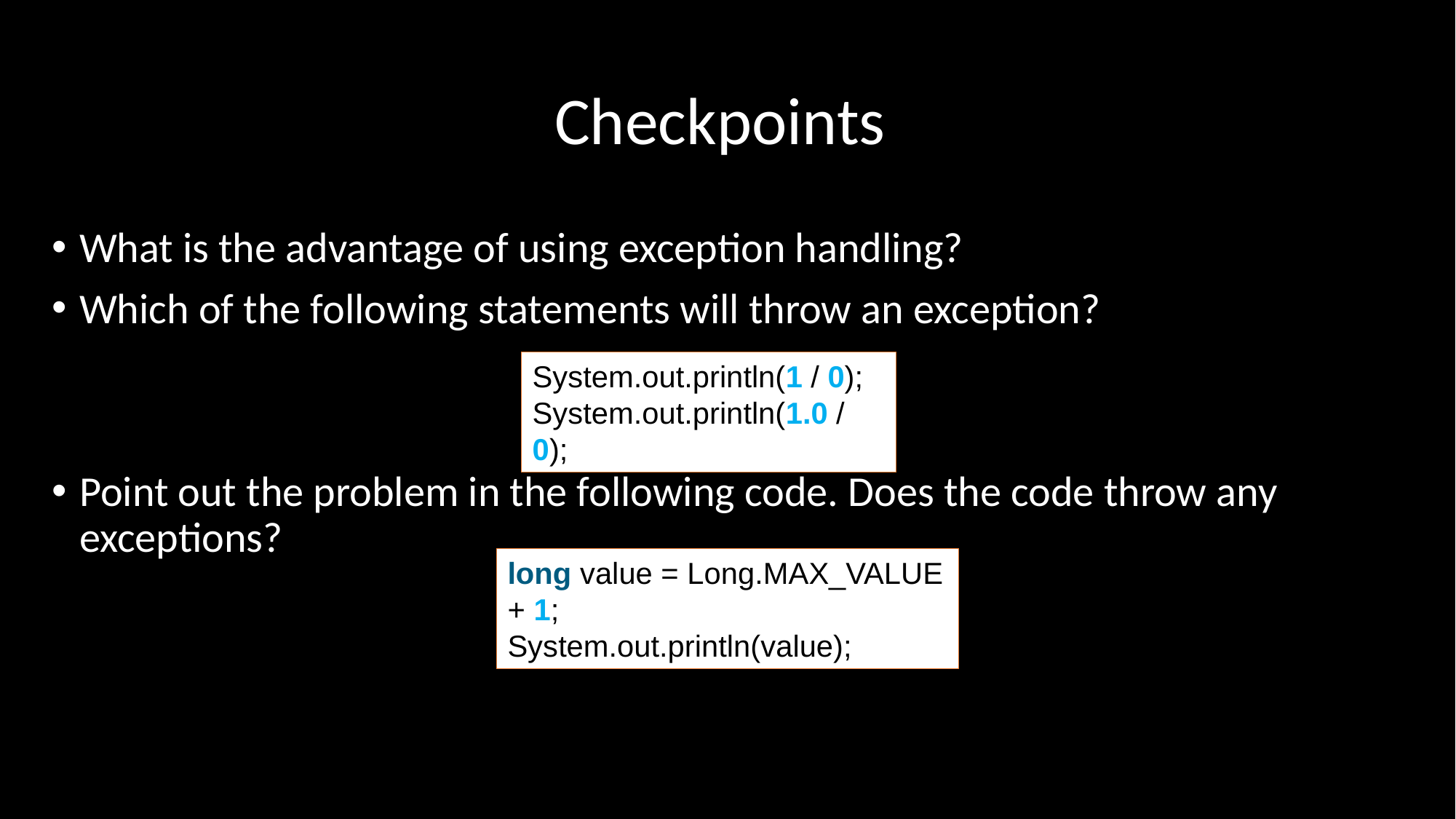

# Checkpoints
What is the advantage of using exception handling?
Which of the following statements will throw an exception?

Point out the problem in the following code. Does the code throw any exceptions?
System.out.println(1 / 0);
System.out.println(1.0 / 0);
long value = Long.MAX_VALUE + 1;
System.out.println(value);